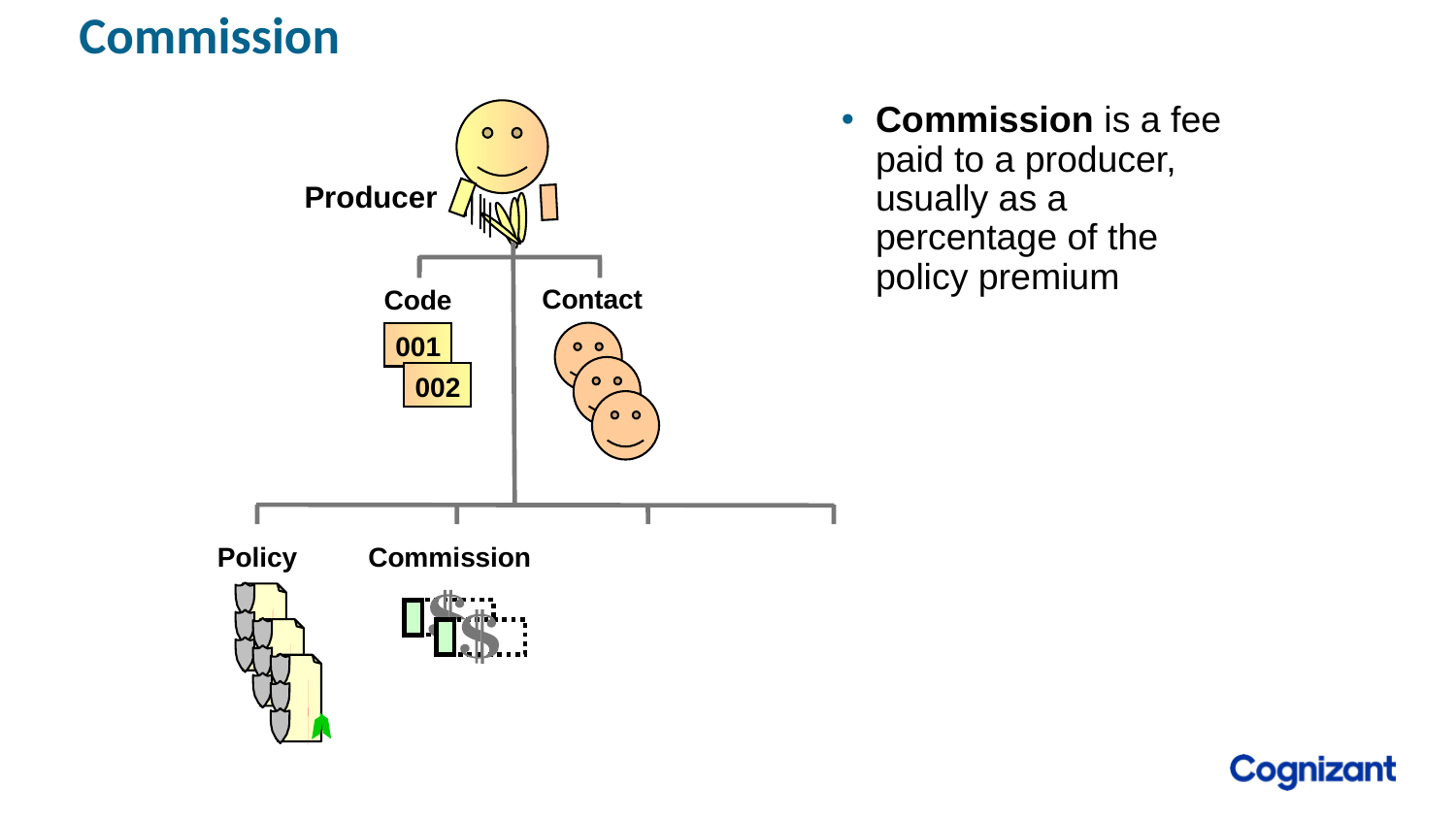

Commission

Commission is a fee paid to a producer, usually as a percentage of the policy premium
Producer

Contact
Code

001

002

Policy
Commission